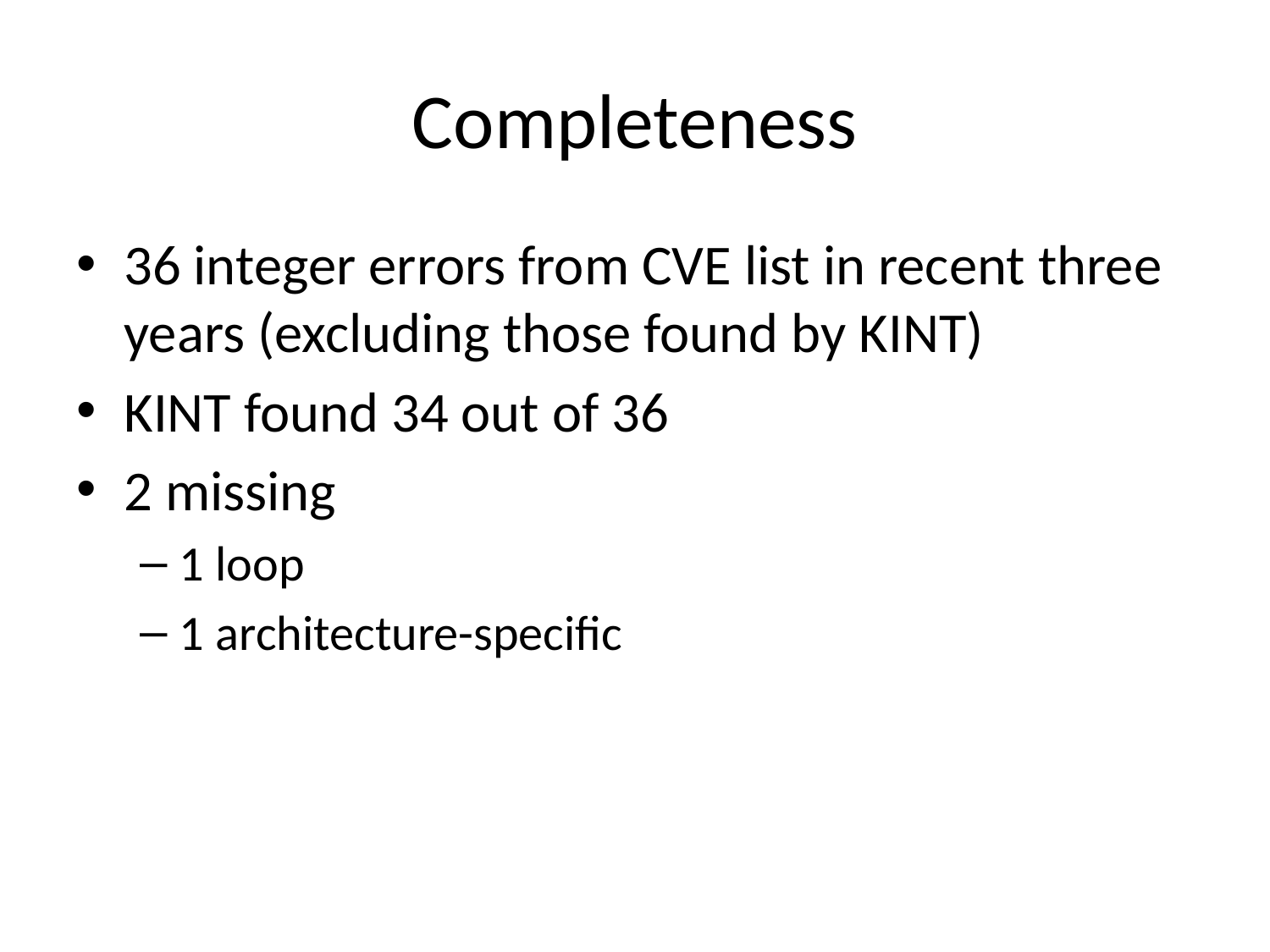

# Completeness
36 integer errors from CVE list in recent three years (excluding those found by KINT)
KINT found 34 out of 36
2 missing
1 loop
1 architecture-specific